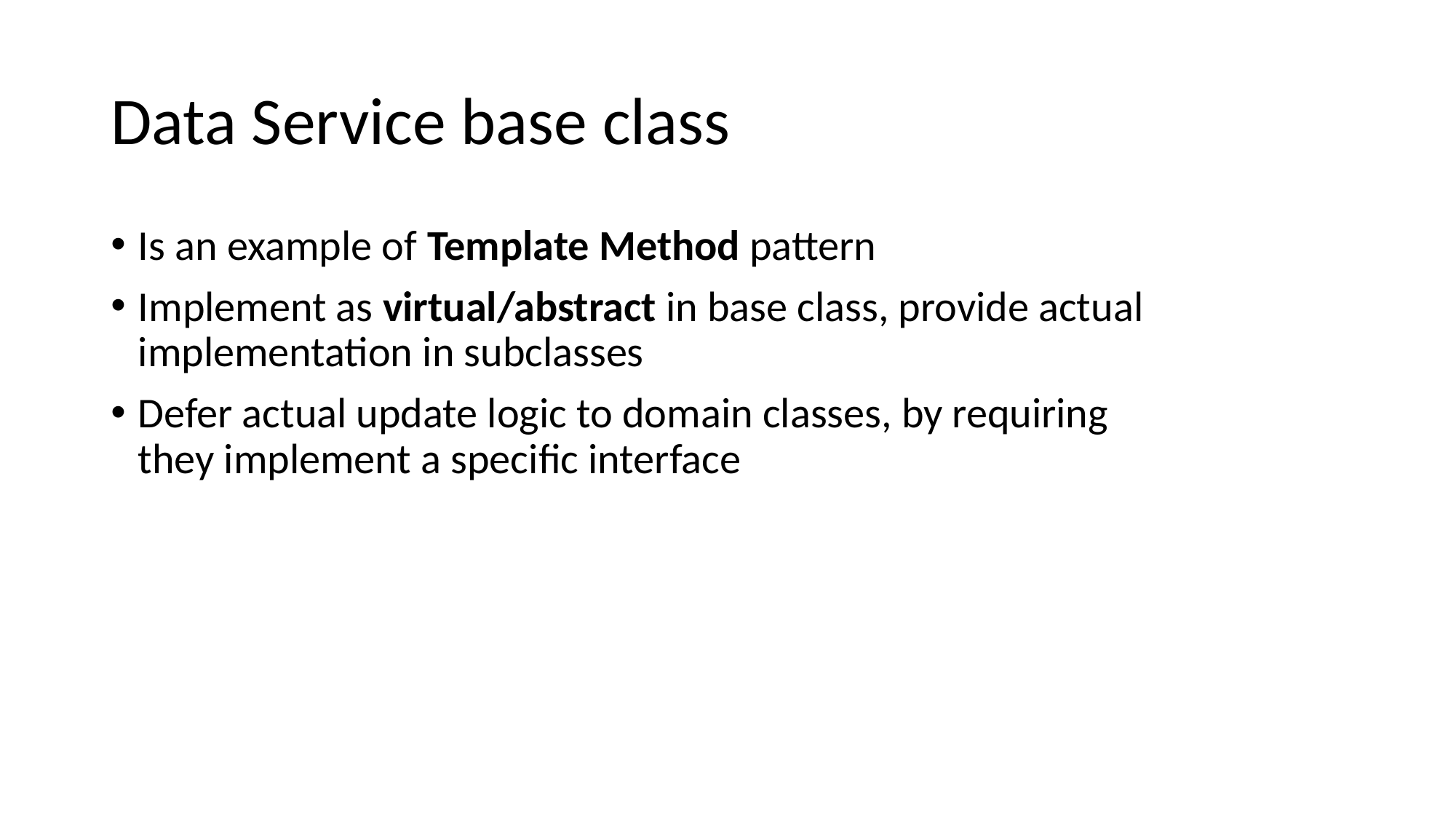

# Data Service base class
Is an example of Template Method pattern
Implement as virtual/abstract in base class, provide actual implementation in subclasses
Defer actual update logic to domain classes, by requiring they implement a specific interface